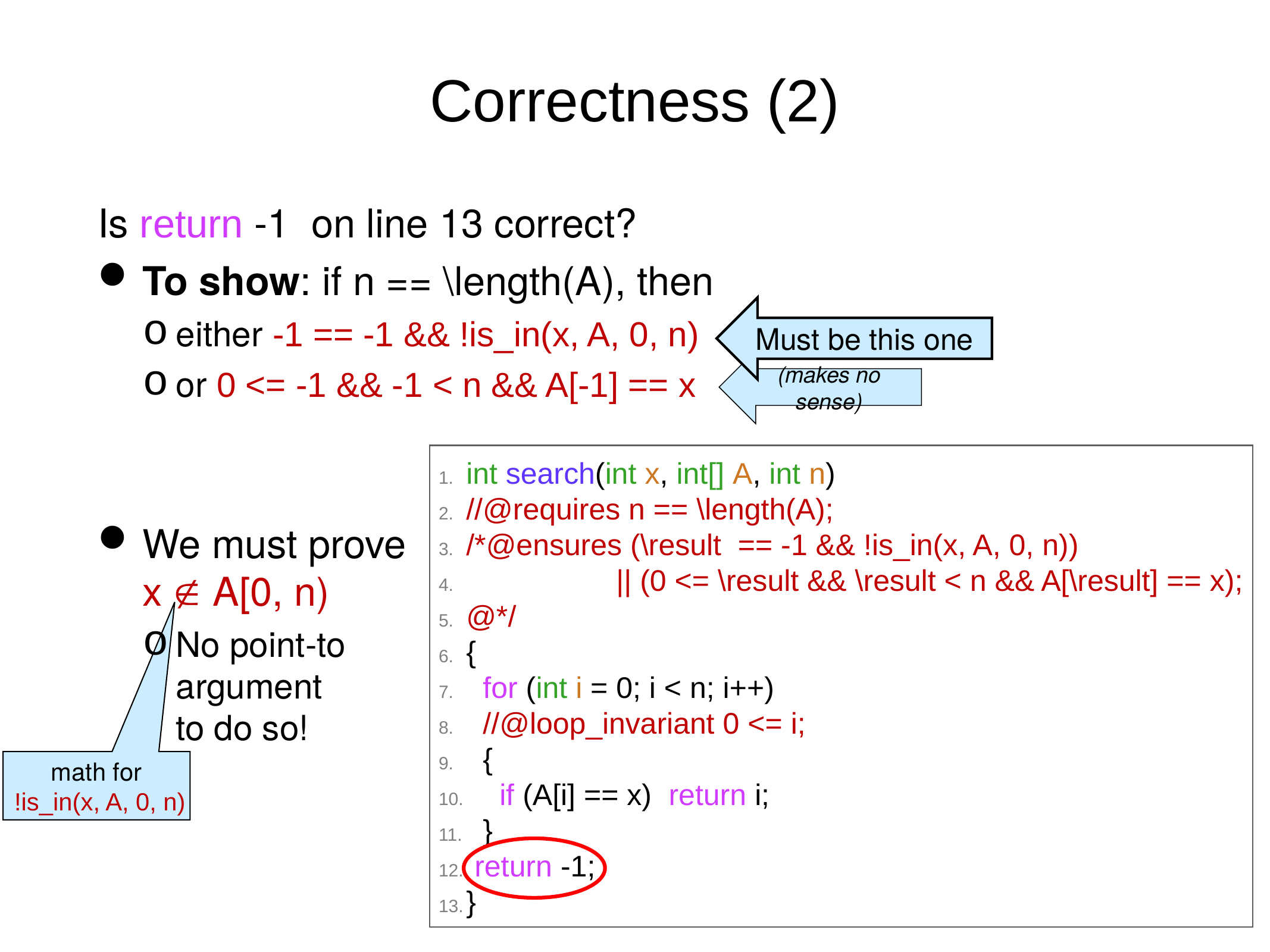

# Correctness (2)
Is return -1  on line 13 correct?
To show: if n == \length(A), then
either -1 == -1 && !is_in(x, A, 0, n)
or 0 <= -1 && -1 < n && A[-1] == x

We must prove
x ∉ A[0, n)
No point-to
argument
to do so!

Must be this one
(makes no sense)
int search(int x, int[] A, int n)
//@requires n == \length(A);
/*@ensures (\result  == -1 && !is_in(x, A, 0, n))
                  || (0 <= \result && \result < n && A[\result] == x);
@*/
{
  for (int i = 0; i < n; i++)
  //@loop_invariant 0 <= i;
  {
    if (A[i] == x)  return i;
  }
 return -1;
}
math for
 !is_in(x, A, 0, n)